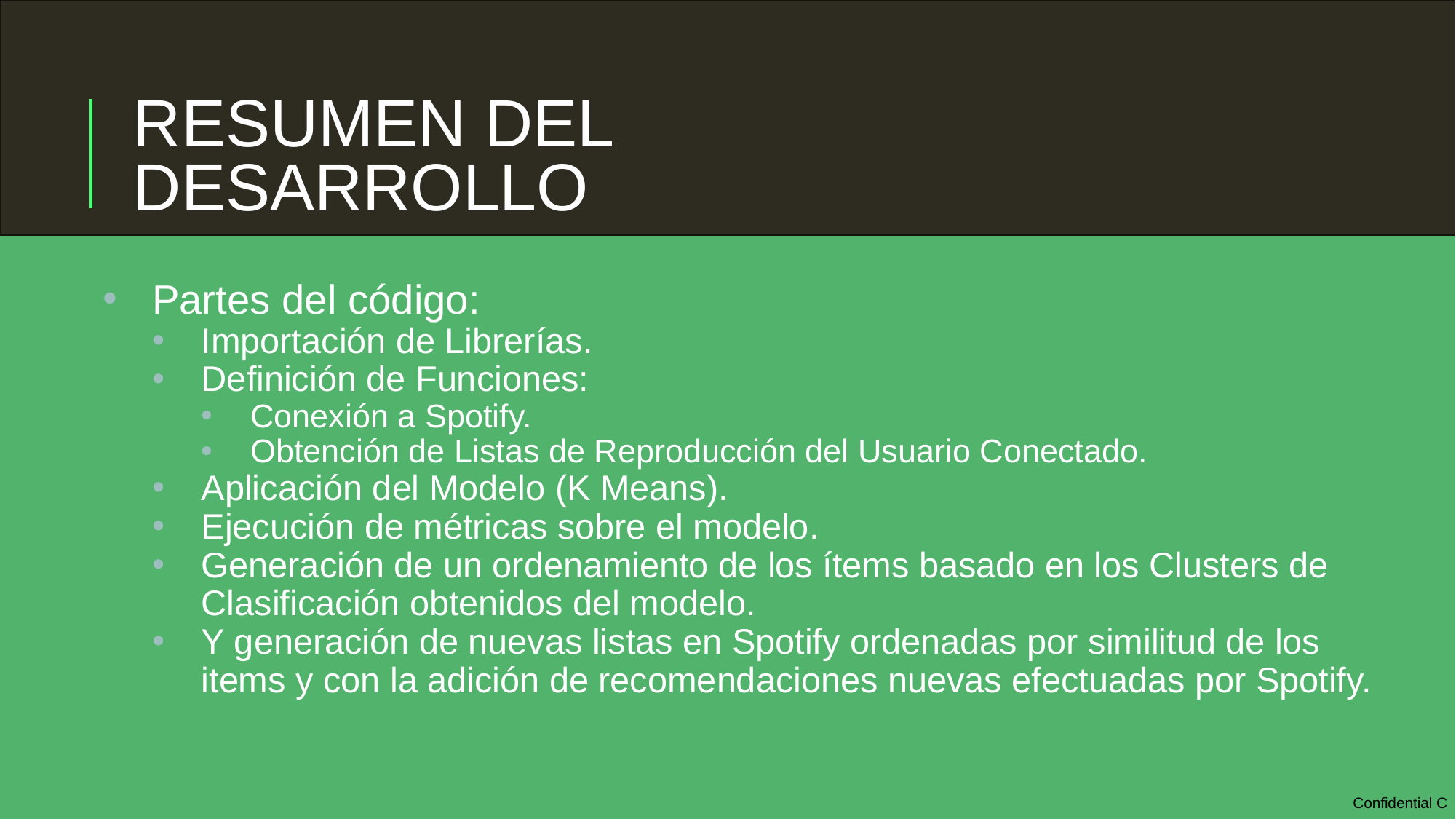

# RESUMEN DEL DESARROLLO
Partes del código:
Importación de Librerías.
Definición de Funciones:
Conexión a Spotify.
Obtención de Listas de Reproducción del Usuario Conectado.
Aplicación del Modelo (K Means).
Ejecución de métricas sobre el modelo.
Generación de un ordenamiento de los ítems basado en los Clusters de Clasificación obtenidos del modelo.
Y generación de nuevas listas en Spotify ordenadas por similitud de los items y con la adición de recomendaciones nuevas efectuadas por Spotify.